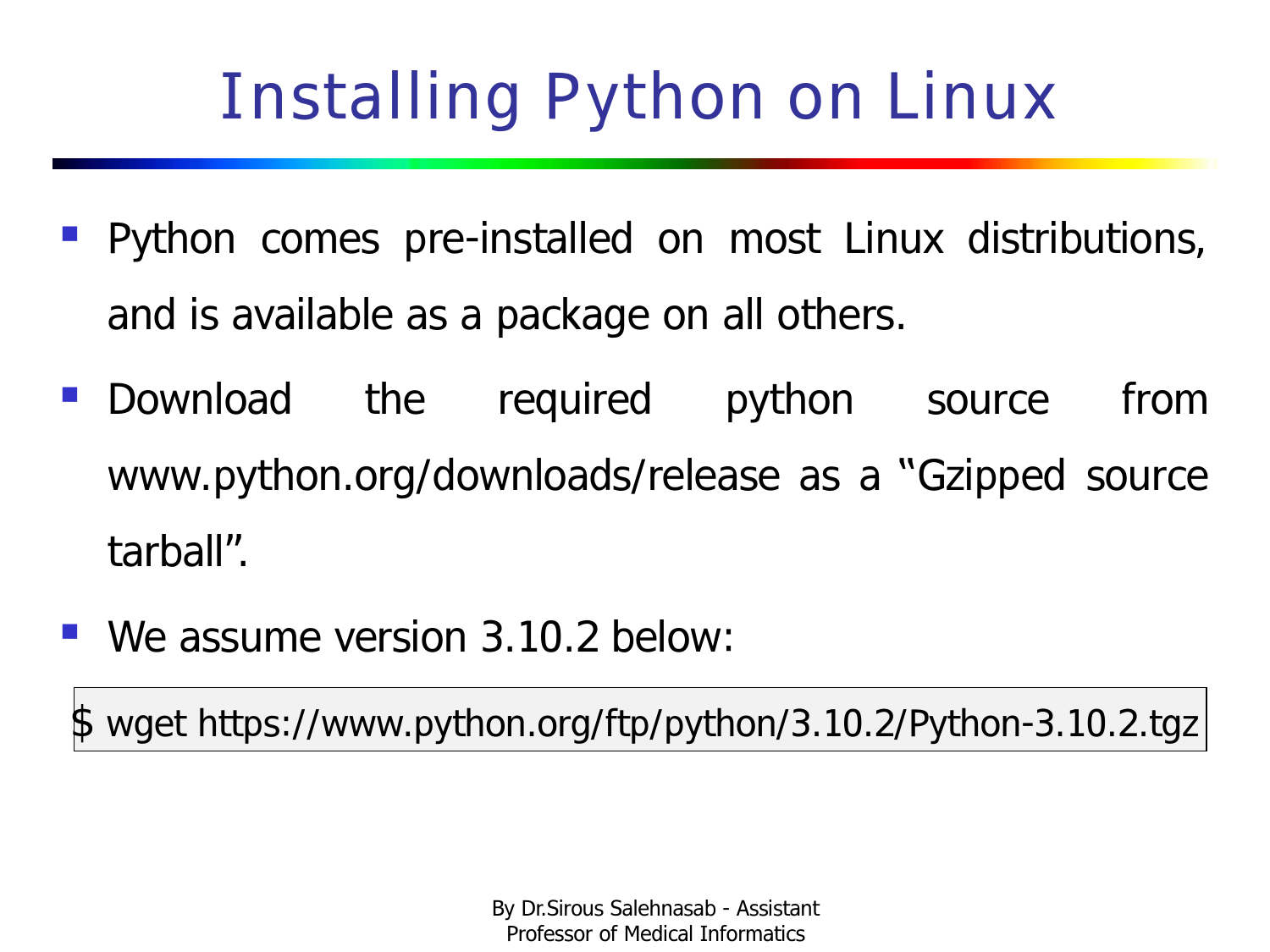

# Installing Python on Linux
Python comes pre-installed on most Linux distributions, and is available as a package on all others.
Download the required python source from www.python.org/downloads/release as a “Gzipped source tarball”.
We assume version 3.10.2 below:
$ wget https://www.python.org/ftp/python/3.10.2/Python-3.10.2.tgz

By Dr.Sirous Salehnasab - Assistant Professor of Medical Informatics